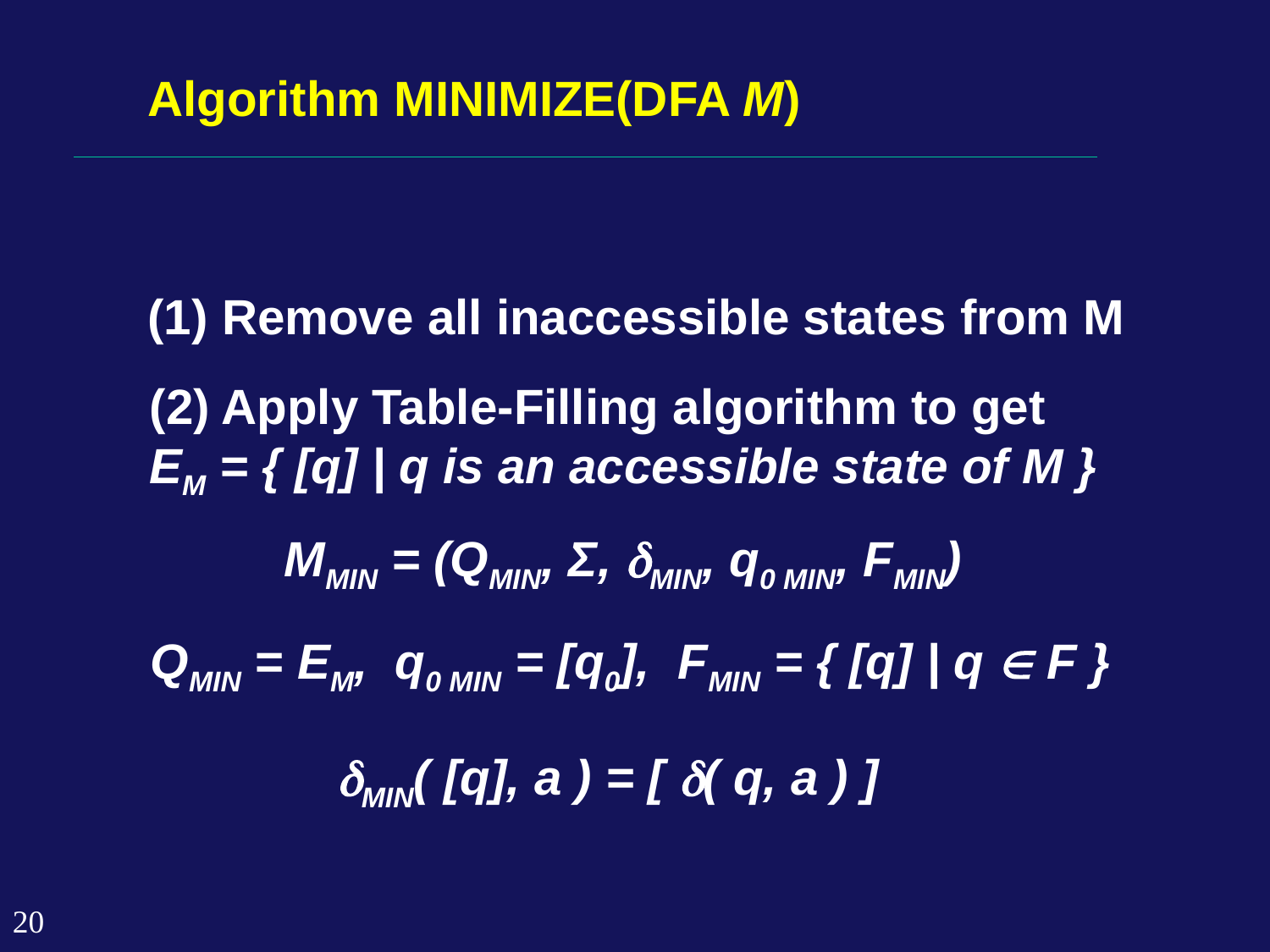

Algorithm MINIMIZE(DFA M)
(1) Remove all inaccessible states from M
(2) Apply Table-Filling algorithm to get
EM = { [q] | q is an accessible state of M }
MMIN = (QMIN, Σ, δMIN, q0 MIN, FMIN)
QMIN = EM,  q0 MIN = [q0],  FMIN = { [q] | q ∈ F }
δMIN( [q], a ) = [ δ( q, a ) ]